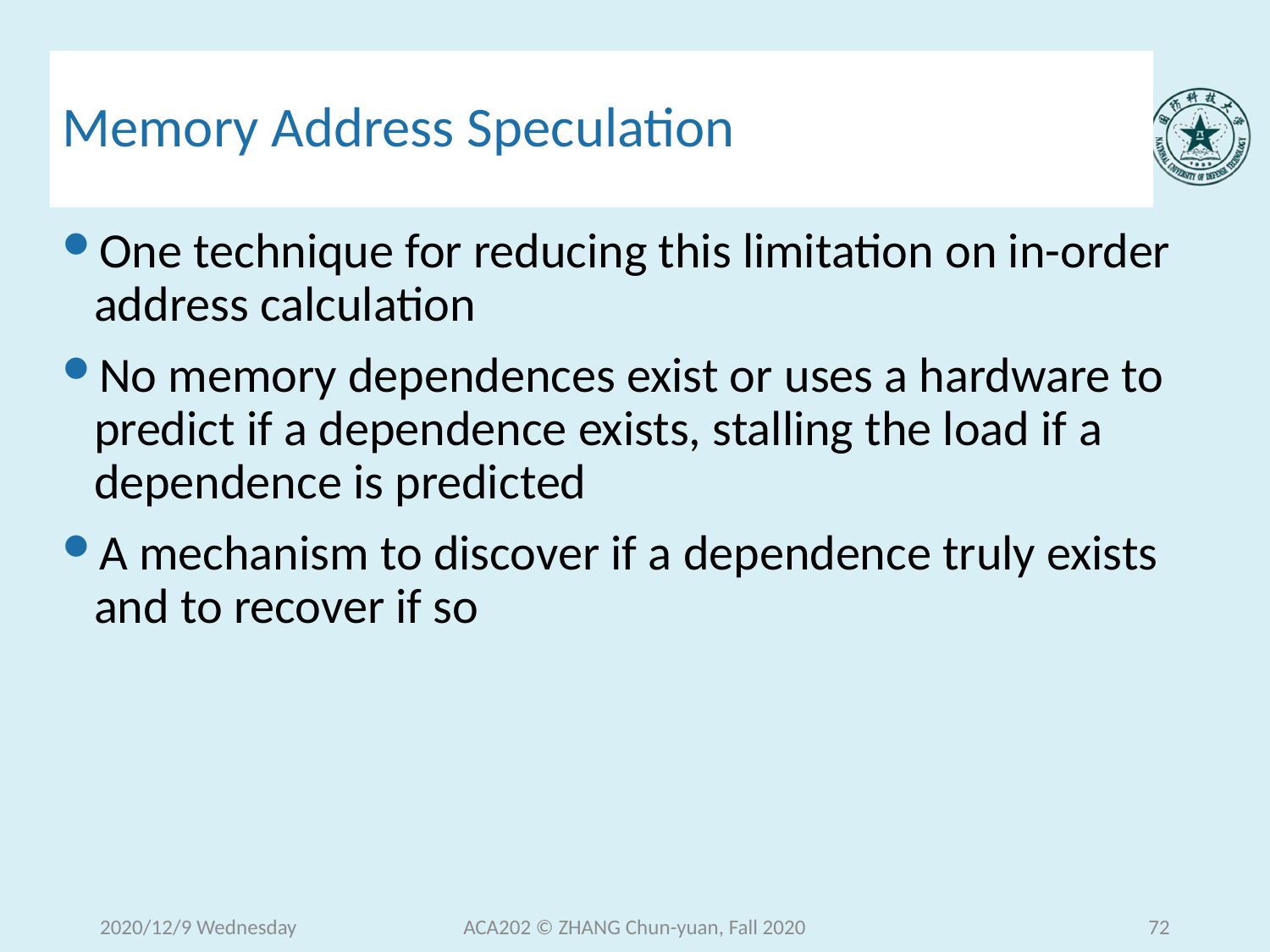

# Memory Address Speculation
One technique for reducing this limitation on in-order address calculation
No memory dependences exist or uses a hardware to predict if a dependence exists, stalling the load if a dependence is predicted
A mechanism to discover if a dependence truly exists and to recover if so
2020/12/9 Wednesday
ACA202 © ZHANG Chun-yuan, Fall 2020
72